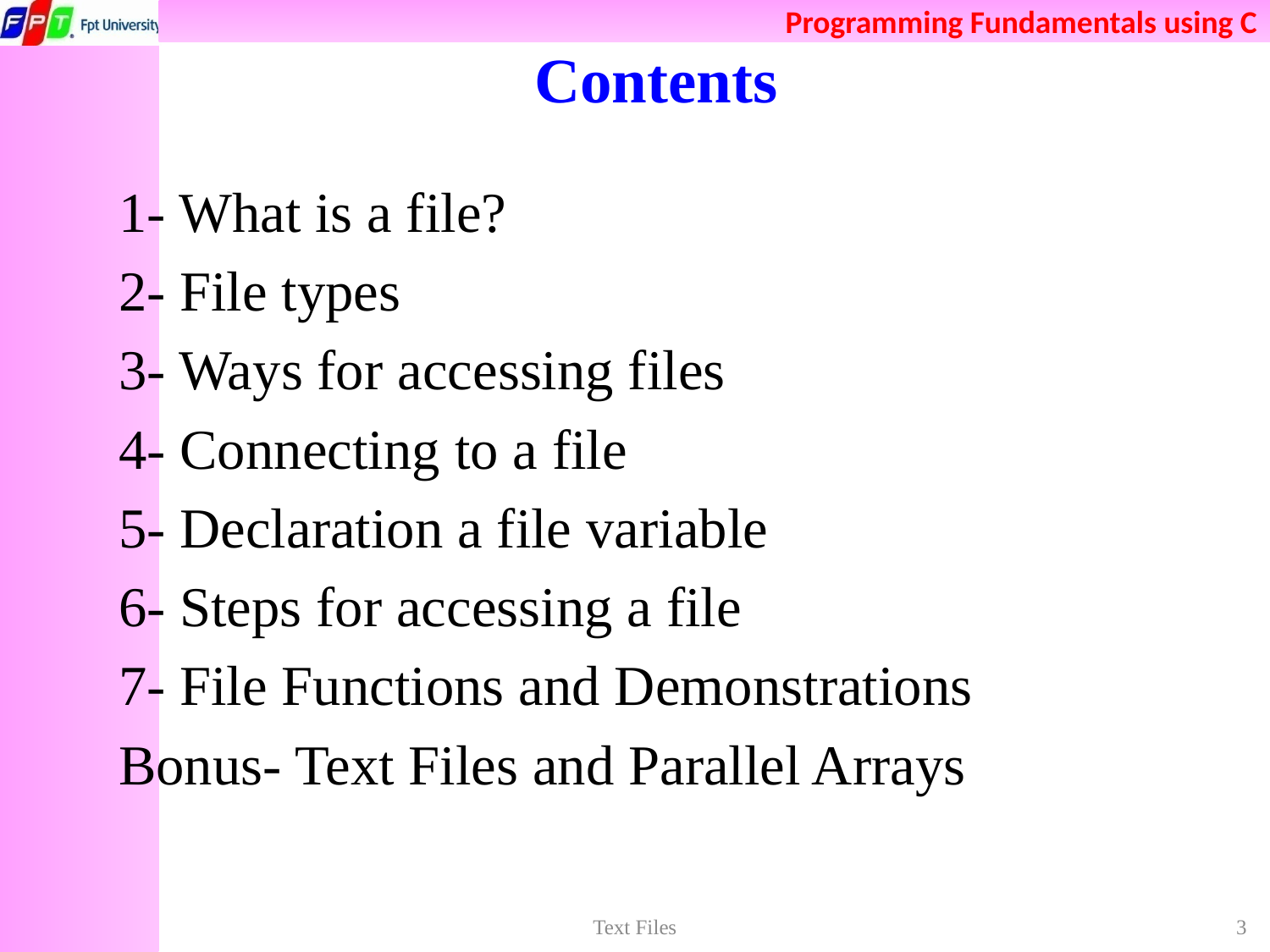

# Contents
1- What is a file?
2- File types
3- Ways for accessing files
4- Connecting to a file
5- Declaration a file variable
6- Steps for accessing a file
7- File Functions and Demonstrations
Bonus- Text Files and Parallel Arrays

Text Files
3